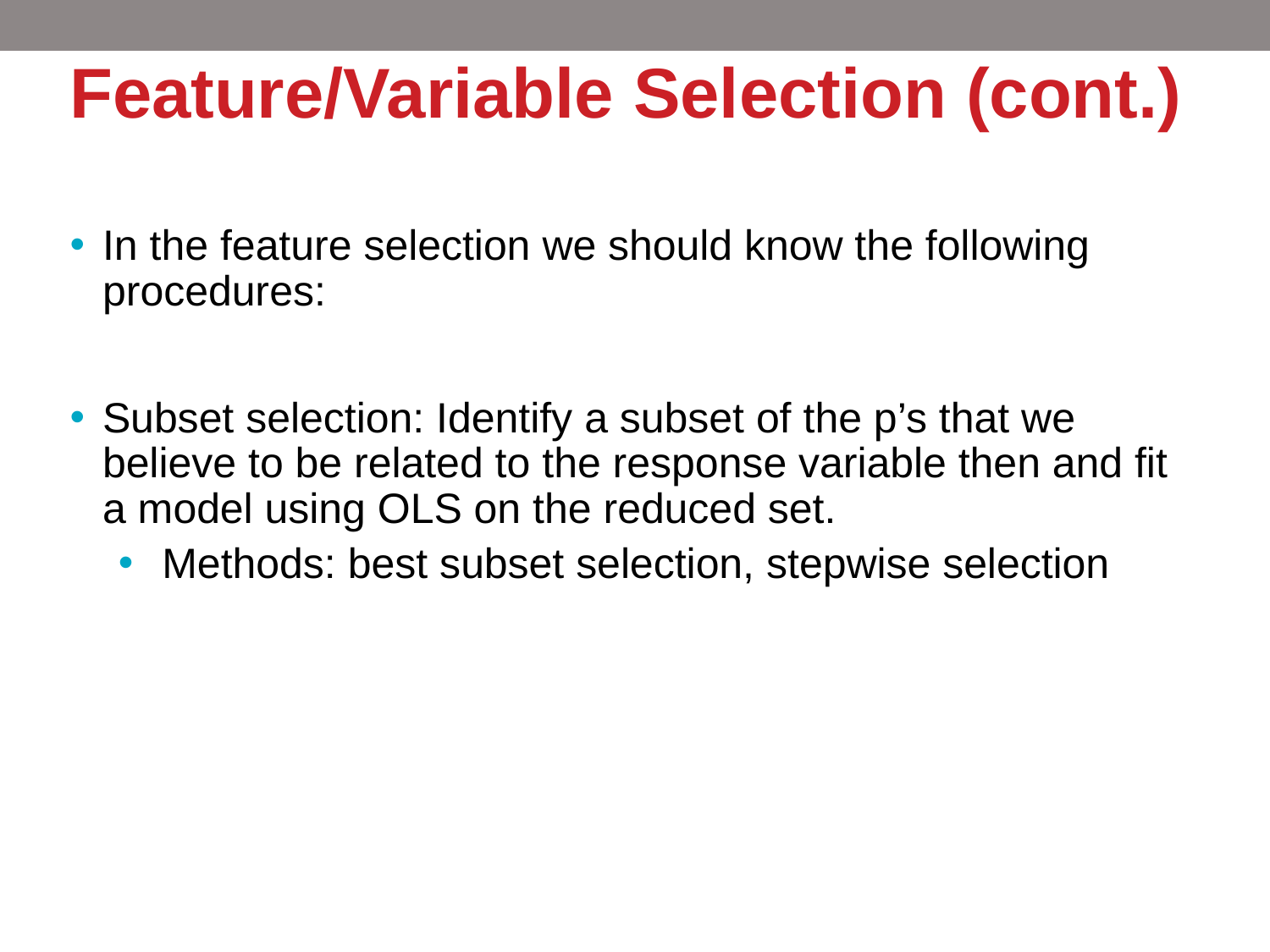

# Feature/Variable Selection (cont.)
In the feature selection we should know the following procedures:

Subset selection: Identify a subset of the p’s that we believe to be related to the response variable then and fit a model using OLS on the reduced set.
 Methods: best subset selection, stepwise selection